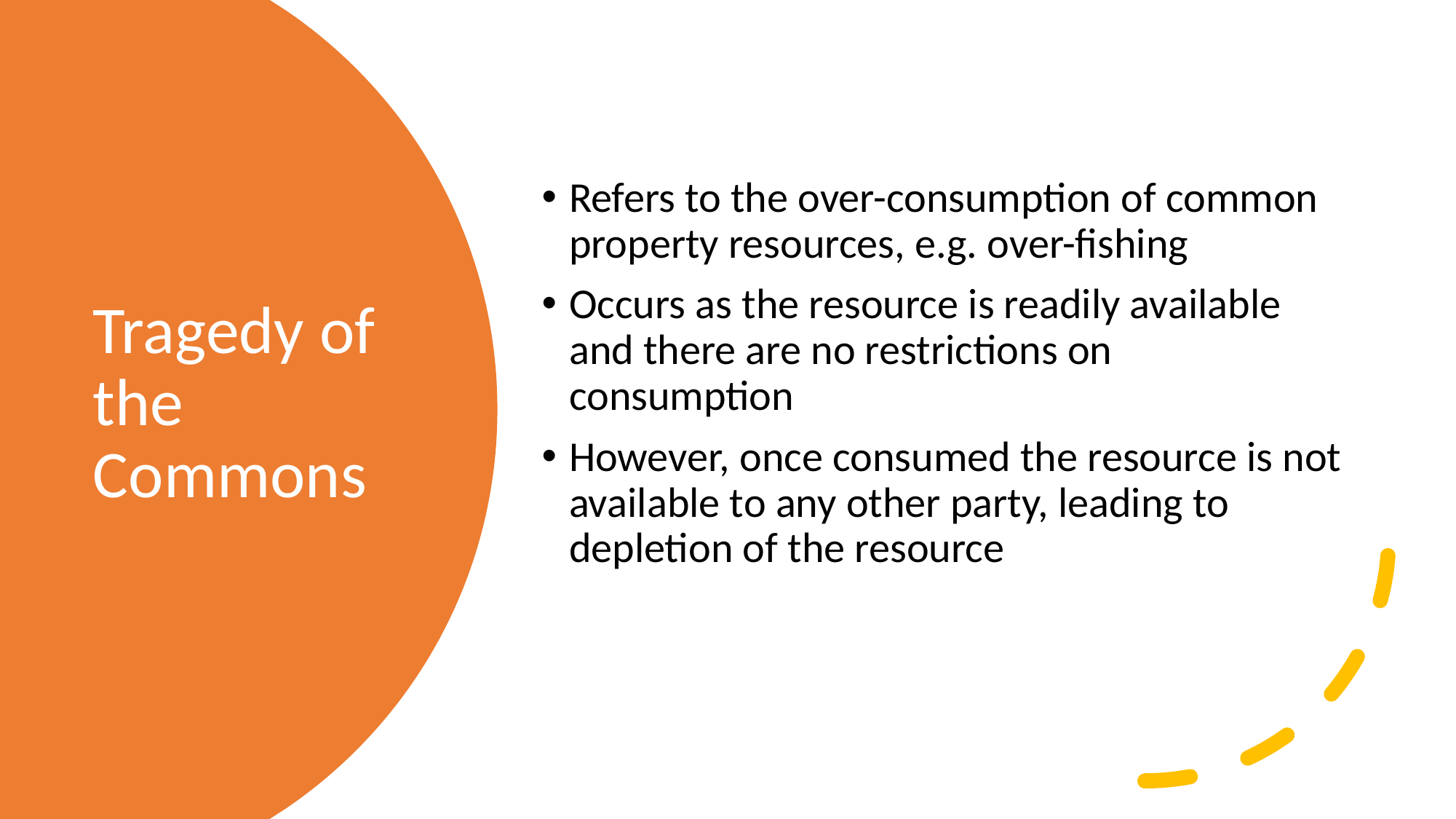

Refers to the over-consumption of common property resources, e.g. over-fishing
Occurs as the resource is readily available and there are no restrictions on consumption
However, once consumed the resource is not available to any other party, leading to depletion of the resource

# Tragedy of the Commons